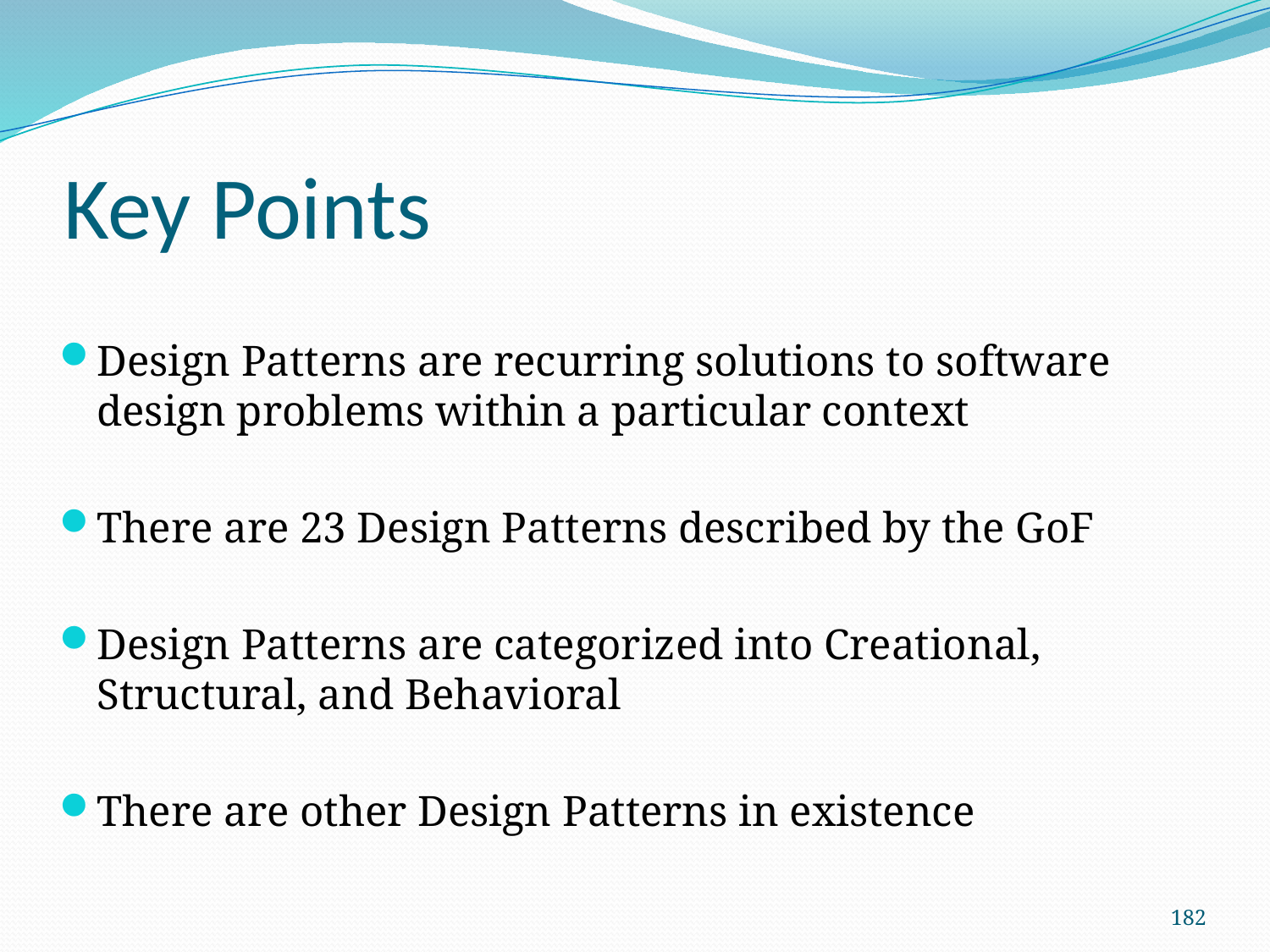

# Key Points
Design Patterns are recurring solutions to software design problems within a particular context

There are 23 Design Patterns described by the GoF

Design Patterns are categorized into Creational, Structural, and Behavioral

There are other Design Patterns in existence

182